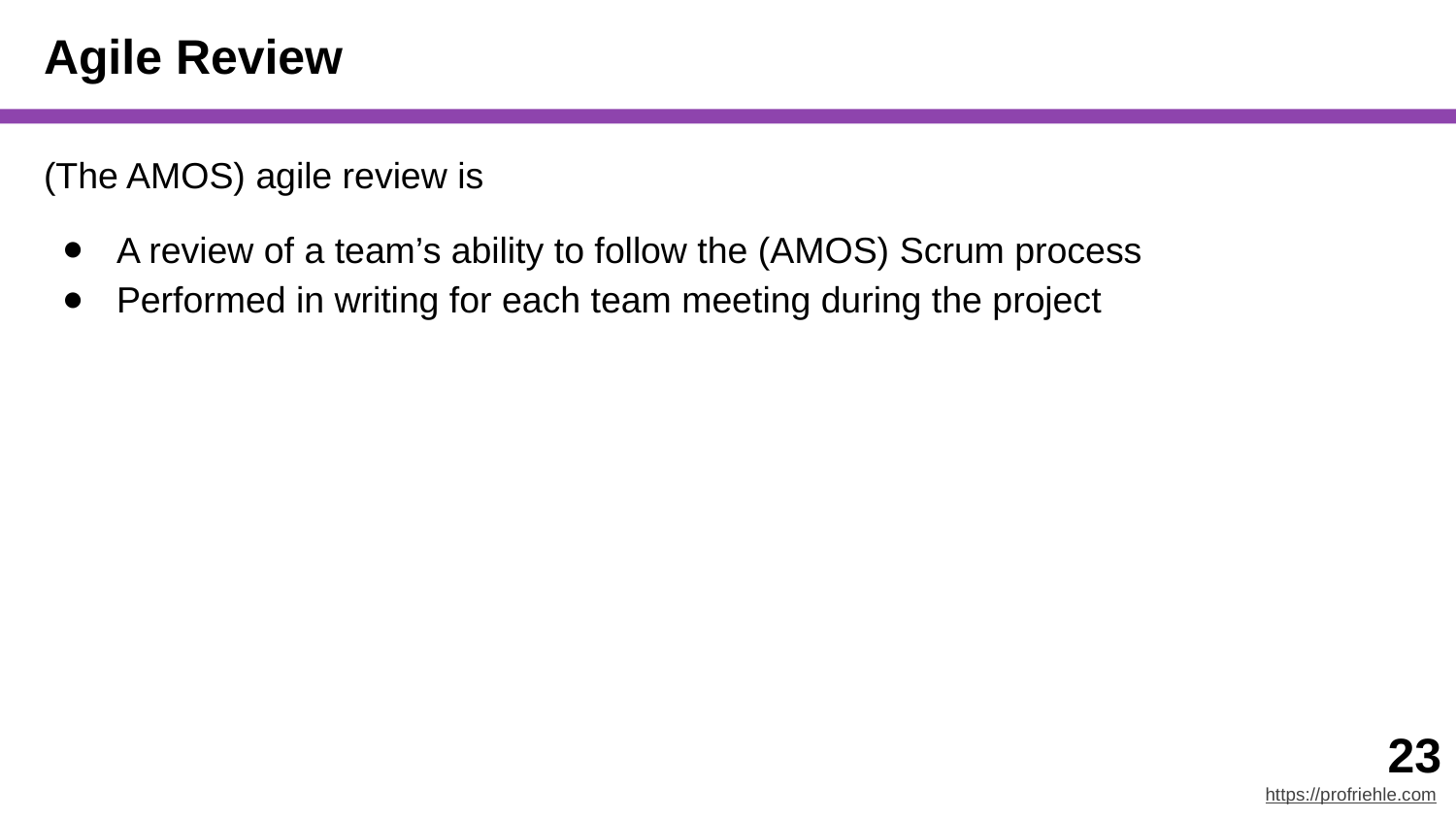

# Agile Review
(The AMOS) agile review is
A review of a team’s ability to follow the (AMOS) Scrum process
Performed in writing for each team meeting during the project

23
https://profriehle.com